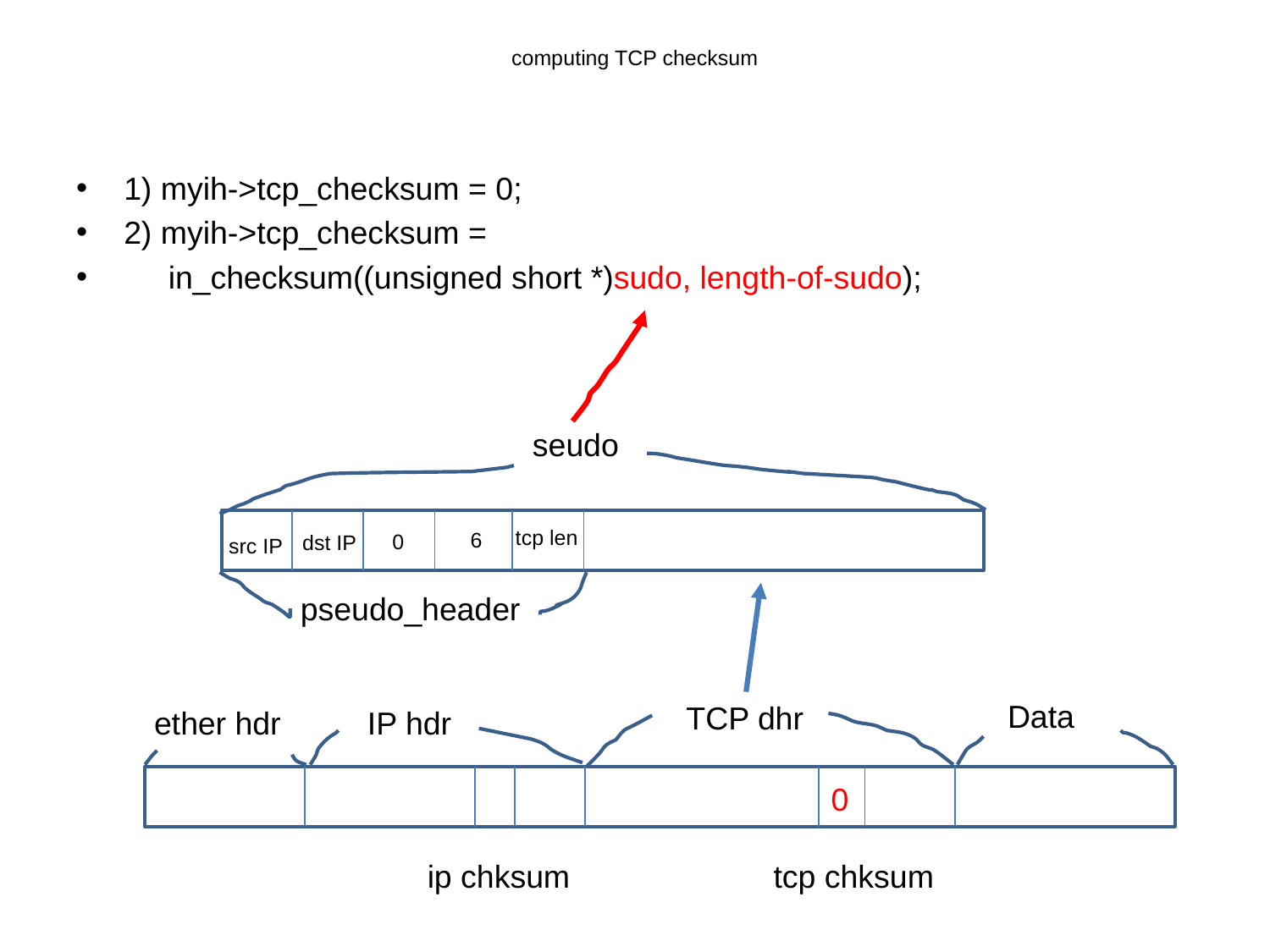

# computing TCP checksum
1) myih->tcp_checksum = 0;
2) myih->tcp_checksum =
     in_checksum((unsigned short *)sudo, length-of-sudo);

seudo

tcp len
6
0
dst IP
src IP

pseudo_header
Data
TCP dhr
ether hdr
IP hdr

0
ip chksum
tcp chksum